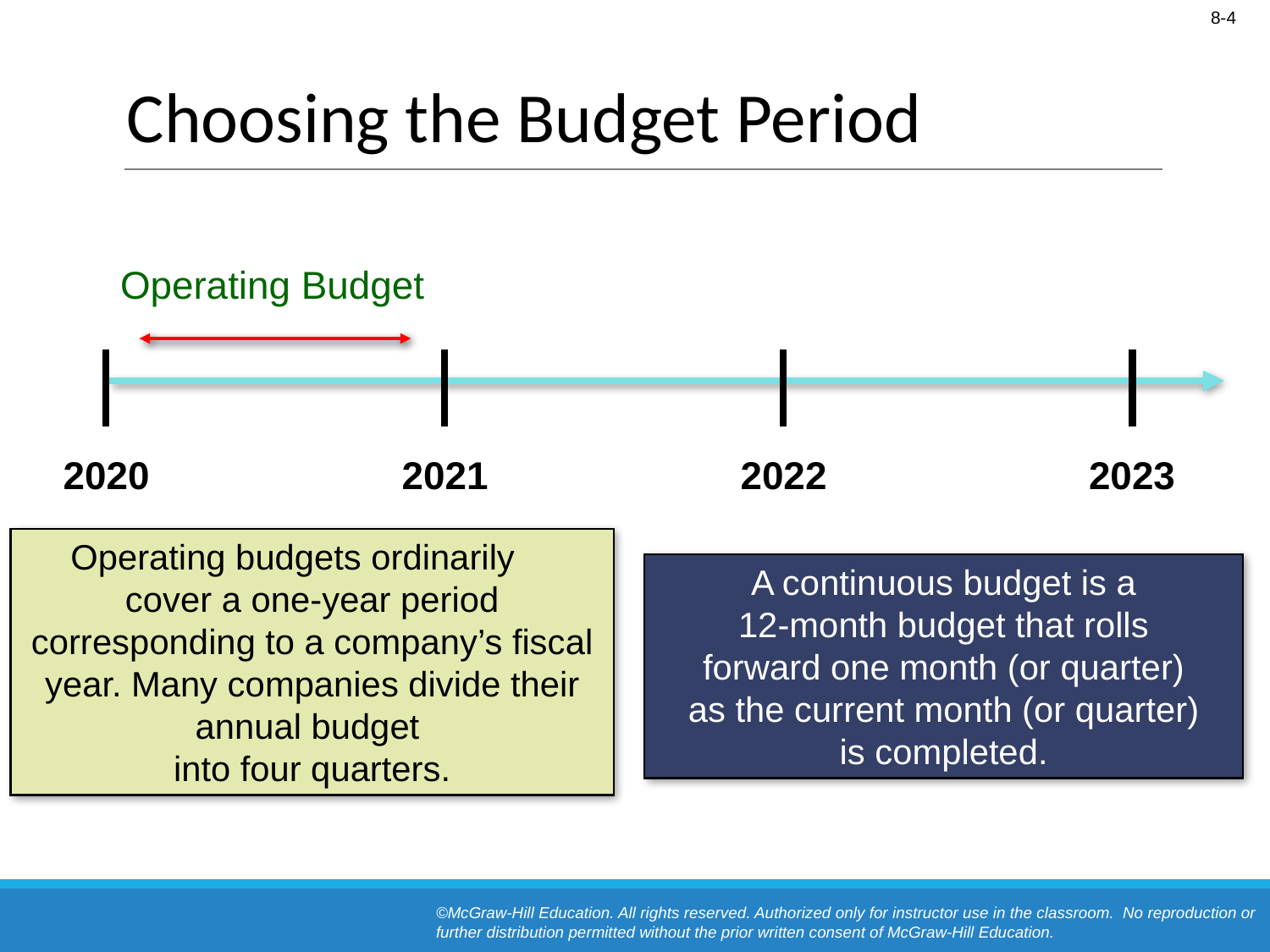

# Choosing the Budget Period
Operating Budget
2020
2021
2022
2023
Operating budgets ordinarily
cover a one-year period
corresponding to a company’s fiscal year. Many companies divide their annual budget
into four quarters.
A continuous budget is a
12-month budget that rolls
forward one month (or quarter)
as the current month (or quarter)
is completed.